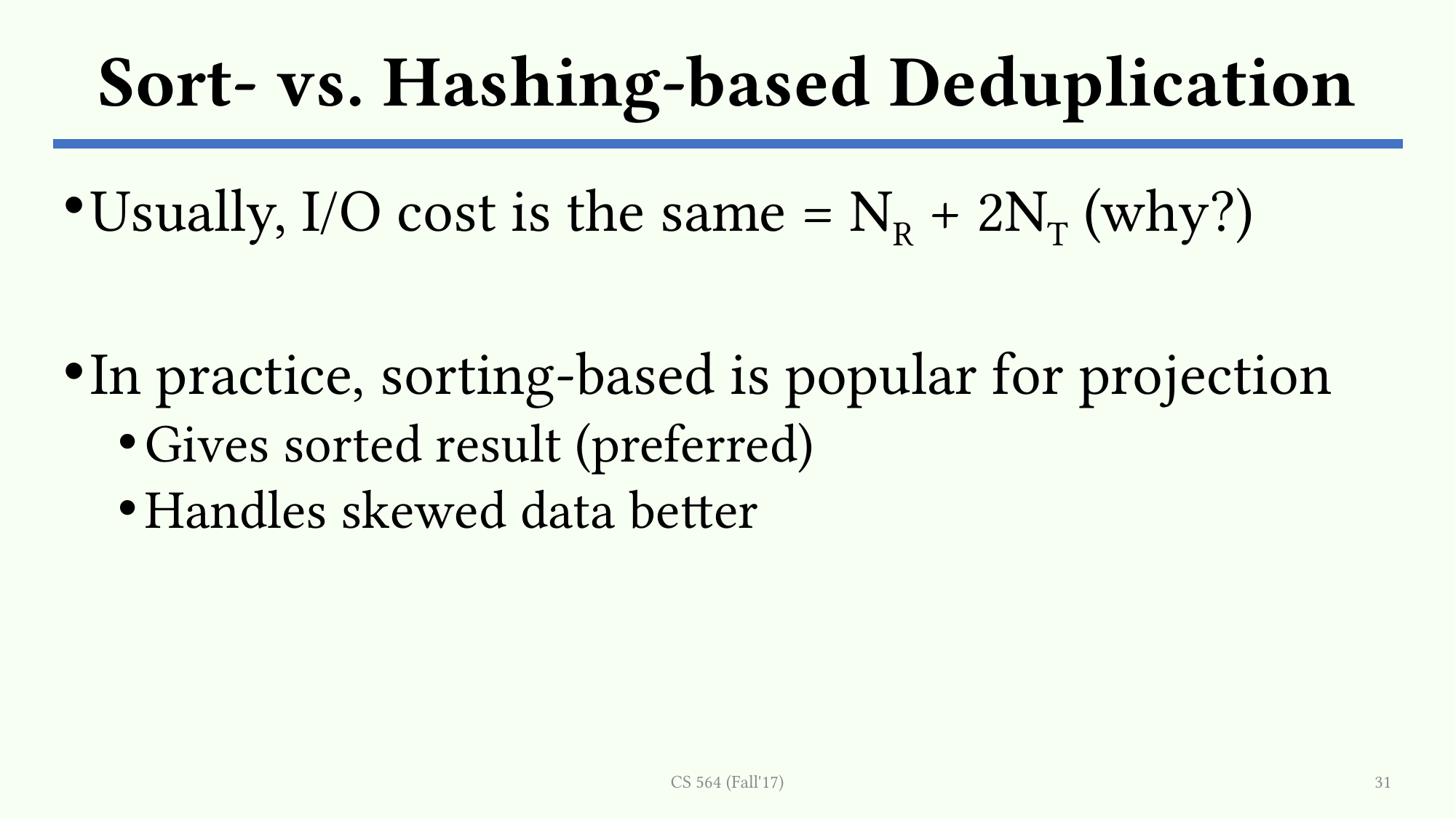

# Sort- vs. Hashing-based Deduplication
Usually, I/O cost is the same = NR + 2NT (why?)

In practice, sorting-based is popular for projection
Gives sorted result (preferred)
Handles skewed data better
CS 564 (Fall'17)
31